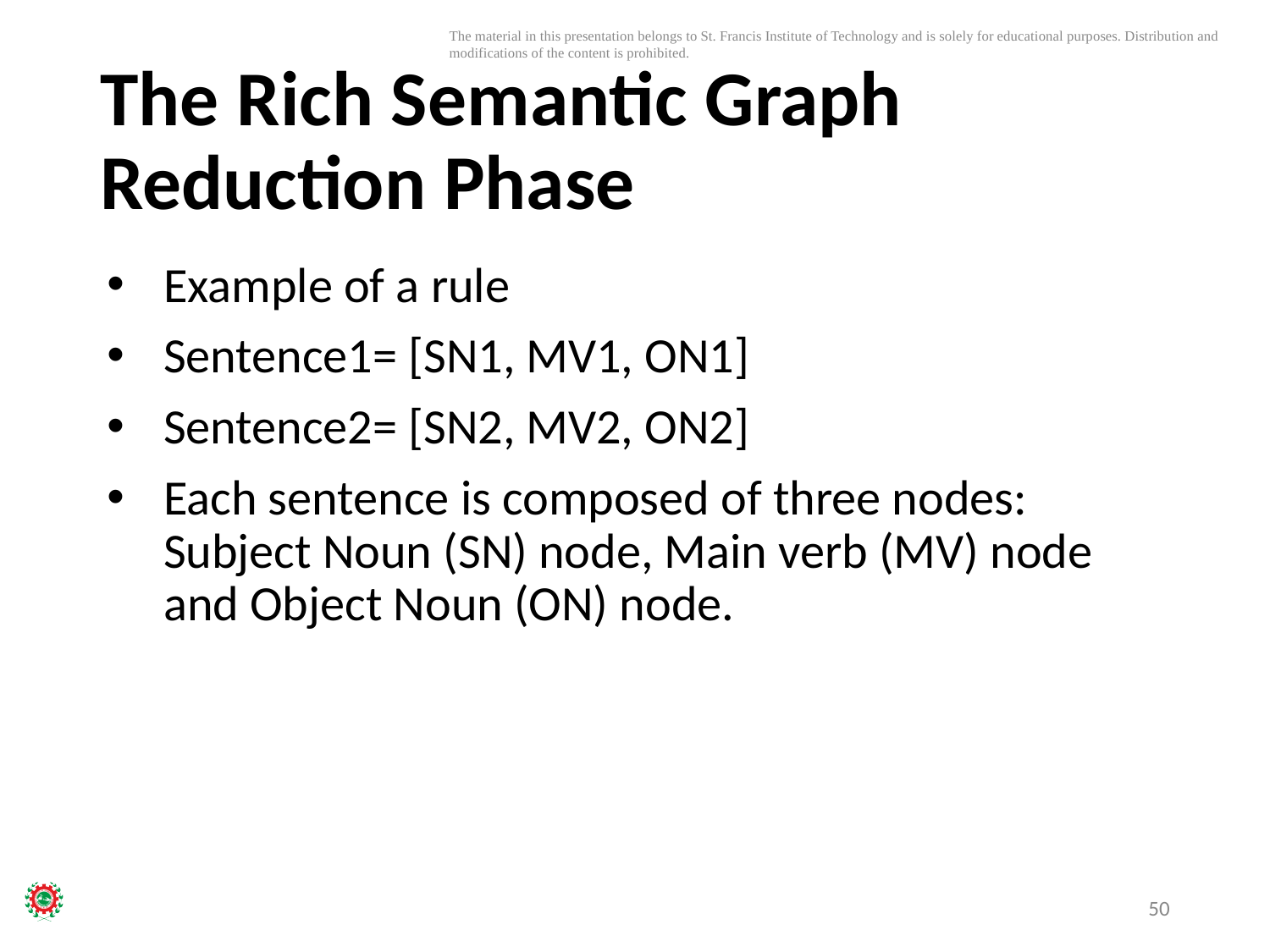

# The Rich Semantic Graph Reduction Phase
Example of a rule
Sentence1= [SN1, MV1, ON1]
Sentence2= [SN2, MV2, ON2]
Each sentence is composed of three nodes: Subject Noun (SN) node, Main verb (MV) node and Object Noun (ON) node.

50